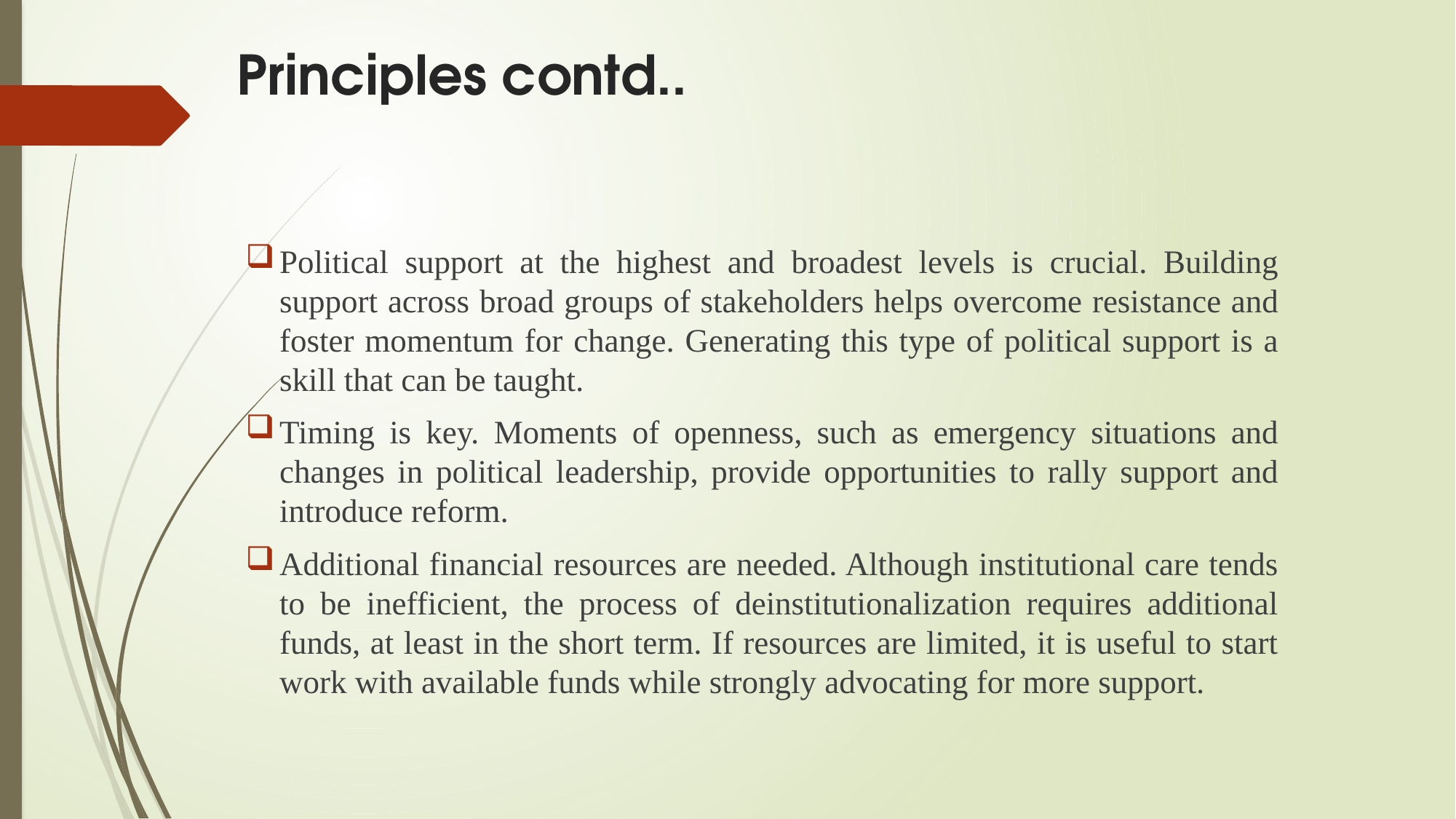

# Principles contd..
Political support at the highest and broadest levels is crucial. Building support across broad groups of stakeholders helps overcome resistance and foster momentum for change. Generating this type of political support is a skill that can be taught.
Timing is key. Moments of openness, such as emergency situations and changes in political leadership, provide opportunities to rally support and introduce reform.
Additional financial resources are needed. Although institutional care tends to be inefficient, the process of deinstitutionalization requires additional funds, at least in the short term. If resources are limited, it is useful to start work with available funds while strongly advocating for more support.